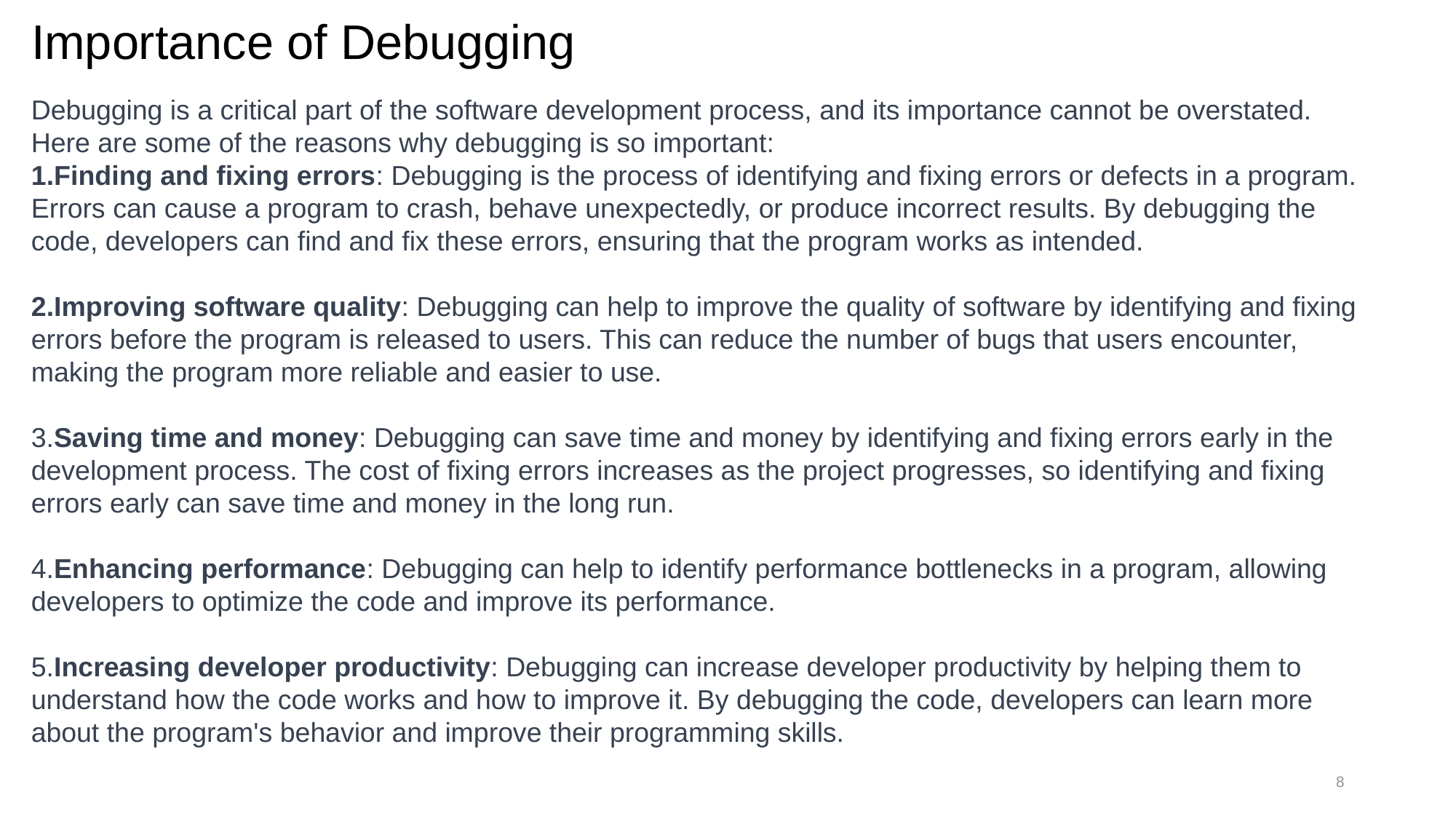

# Importance of Debugging
Debugging is a critical part of the software development process, and its importance cannot be overstated. Here are some of the reasons why debugging is so important:
Finding and fixing errors: Debugging is the process of identifying and fixing errors or defects in a program. Errors can cause a program to crash, behave unexpectedly, or produce incorrect results. By debugging the code, developers can find and fix these errors, ensuring that the program works as intended.

Improving software quality: Debugging can help to improve the quality of software by identifying and fixing errors before the program is released to users. This can reduce the number of bugs that users encounter, making the program more reliable and easier to use.
3.Saving time and money: Debugging can save time and money by identifying and fixing errors early in the development process. The cost of fixing errors increases as the project progresses, so identifying and fixing errors early can save time and money in the long run.

4.Enhancing performance: Debugging can help to identify performance bottlenecks in a program, allowing developers to optimize the code and improve its performance.

5.Increasing developer productivity: Debugging can increase developer productivity by helping them to understand how the code works and how to improve it. By debugging the code, developers can learn more about the program's behavior and improve their programming skills.

8